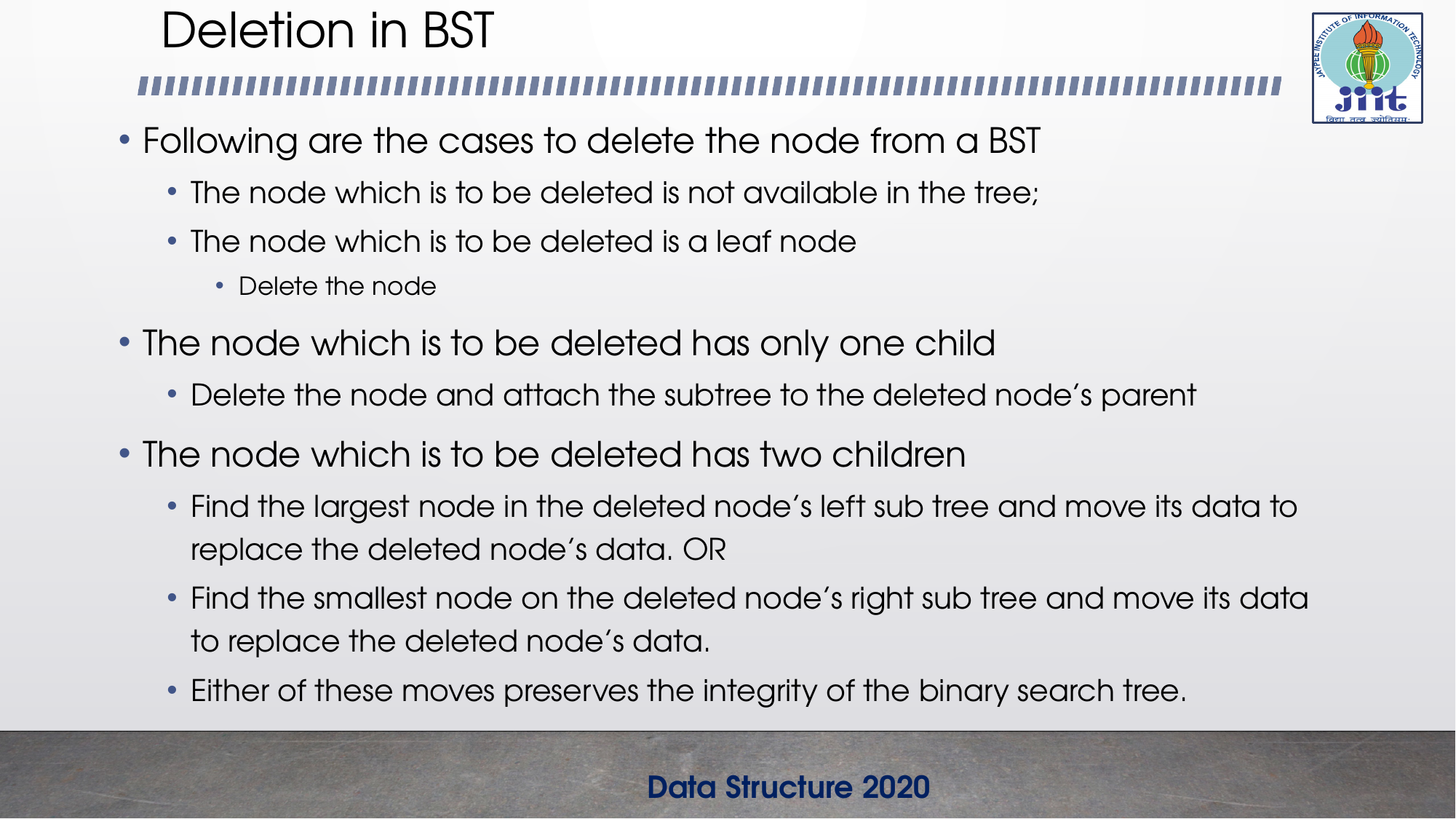

# Deletion in BST
Following are the cases to delete the node from a BST
The node which is to be deleted is not available in the tree;
The node which is to be deleted is a leaf node
Delete the node
The node which is to be deleted has only one child
Delete the node and attach the subtree to the deleted node’s parent
The node which is to be deleted has two children
Find the largest node in the deleted node’s left sub tree and move its data to replace the deleted node’s data. OR
Find the smallest node on the deleted node’s right sub tree and move its data to replace the deleted node’s data.
Either of these moves preserves the integrity of the binary search tree.